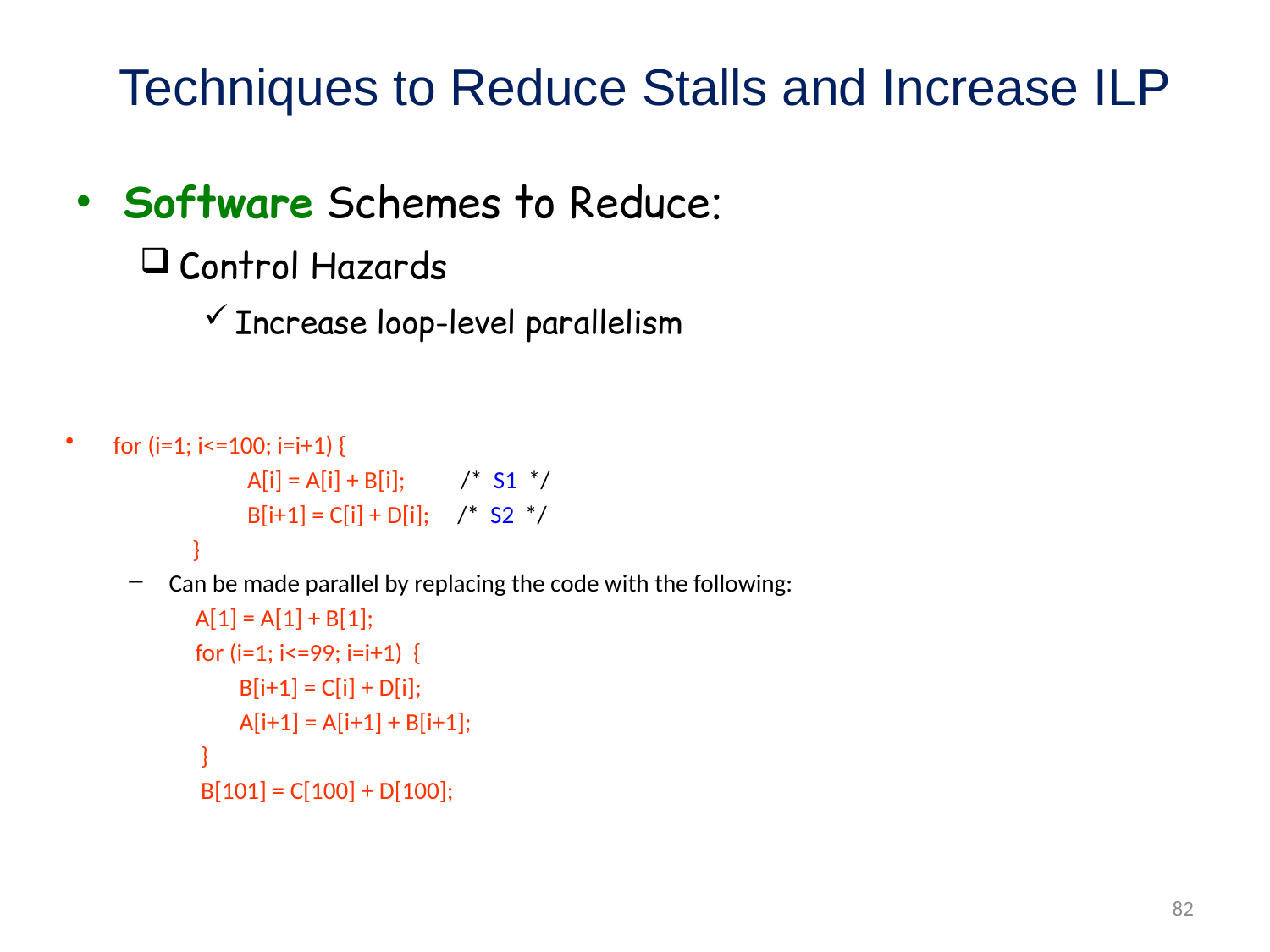

# Techniques to Reduce Stalls and Increase ILP
Software Schemes to Reduce:
Control Hazards
Increase loop-level parallelism

for (i=1; i<=100; i=i+1) {
                                 A[i] = A[i] + B[i];          /*  S1  */
                                 B[i+1] = C[i] + D[i];     /*  S2  */
                       }
Can be made parallel by replacing the code with the following:
            A[1] = A[1] + B[1];
            for (i=1; i<=99; i=i+1)  {
                    B[i+1] = C[i] + D[i];
                    A[i+1] = A[i+1] + B[i+1];
             }
             B[101] = C[100] + D[100];
82